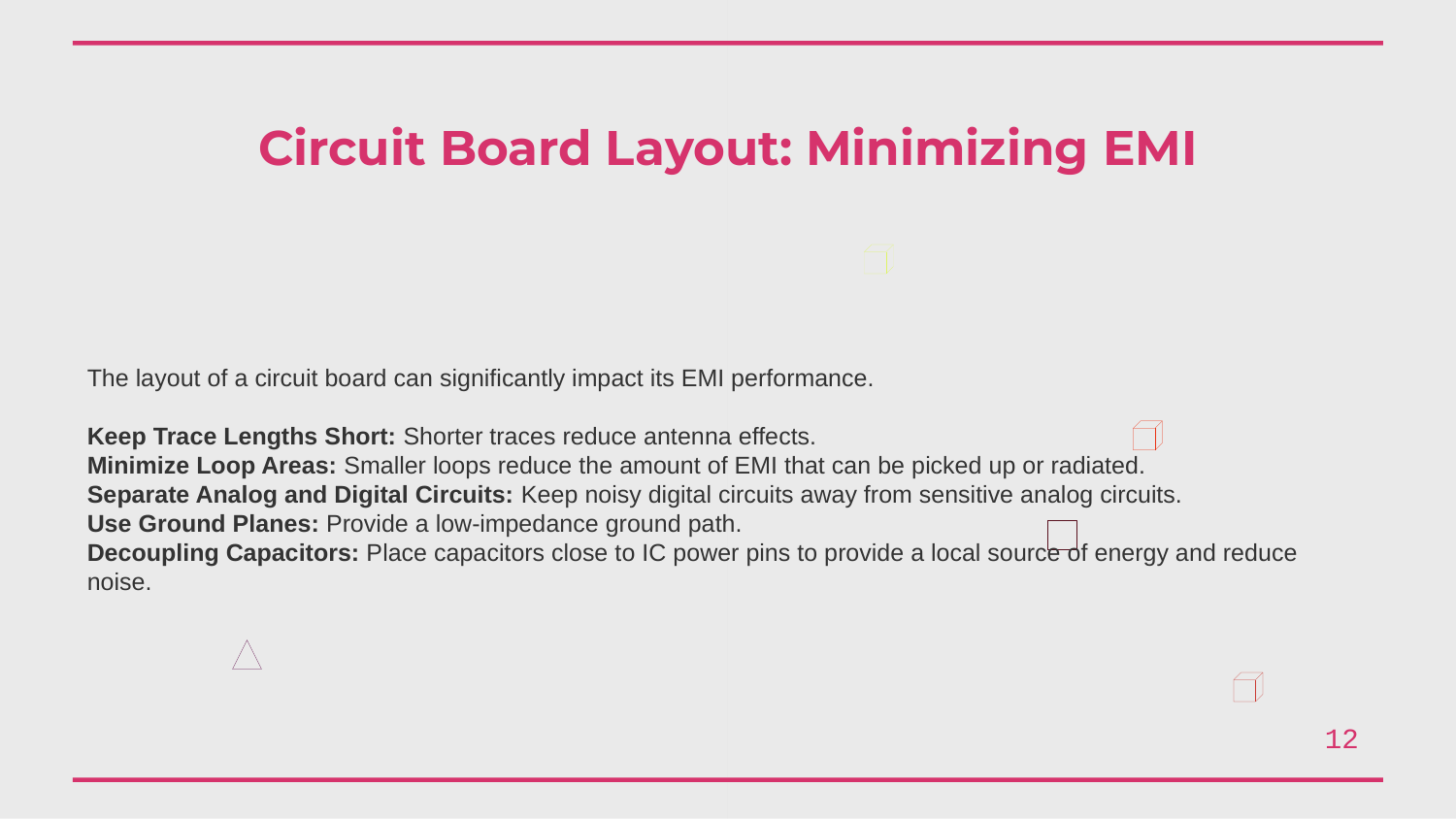

Circuit Board Layout: Minimizing EMI

The layout of a circuit board can significantly impact its EMI performance.

Keep Trace Lengths Short: Shorter traces reduce antenna effects.
Minimize Loop Areas: Smaller loops reduce the amount of EMI that can be picked up or radiated.
Separate Analog and Digital Circuits: Keep noisy digital circuits away from sensitive analog circuits.
Use Ground Planes: Provide a low-impedance ground path.
Decoupling Capacitors: Place capacitors close to IC power pins to provide a local source of energy and reduce noise.

12